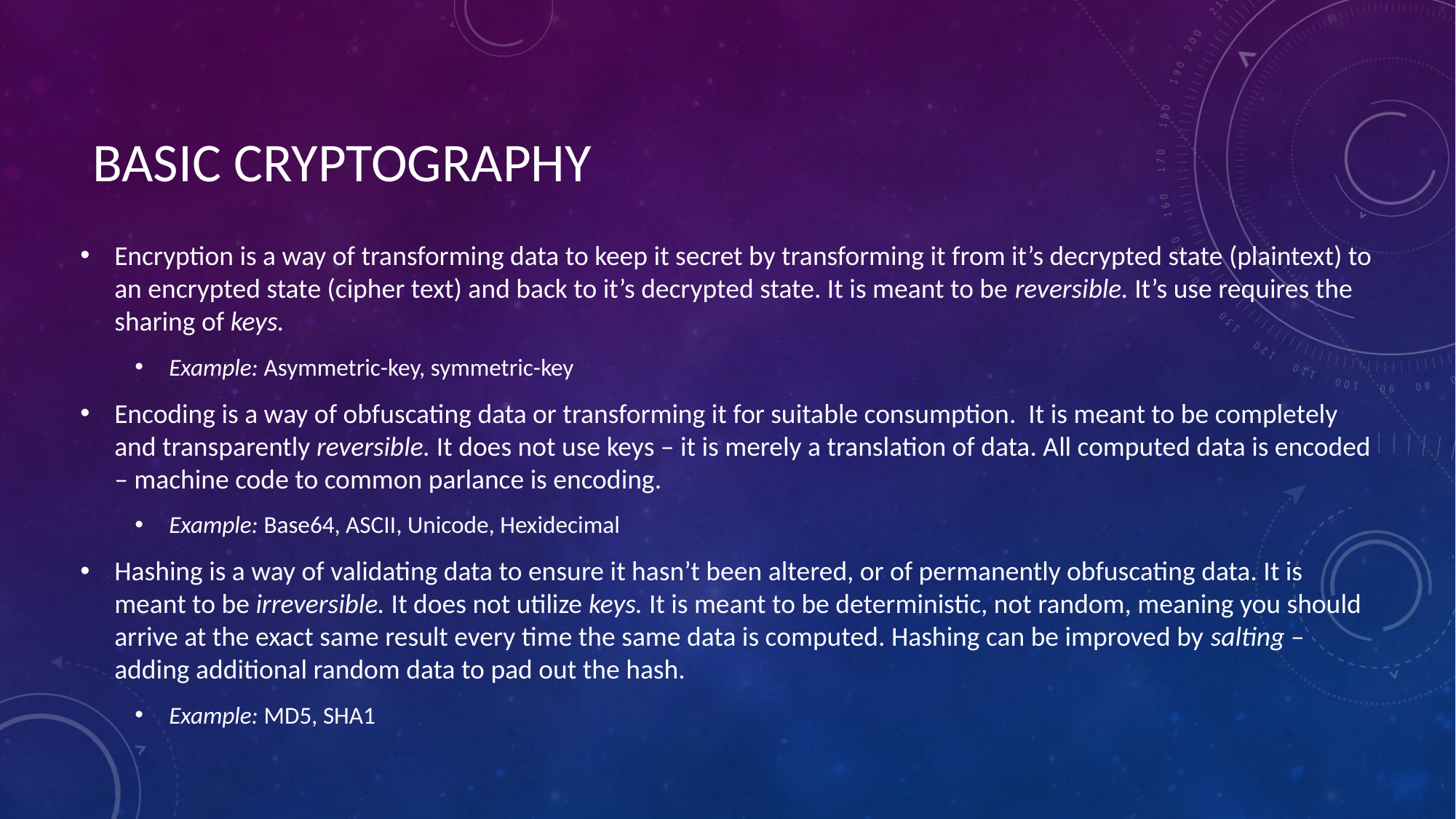

# Basic cryptography
Encryption is a way of transforming data to keep it secret by transforming it from it’s decrypted state (plaintext) to an encrypted state (cipher text) and back to it’s decrypted state. It is meant to be reversible. It’s use requires the sharing of keys.
Example: Asymmetric-key, symmetric-key
Encoding is a way of obfuscating data or transforming it for suitable consumption.  It is meant to be completely and transparently reversible. It does not use keys – it is merely a translation of data. All computed data is encoded – machine code to common parlance is encoding.
Example: Base64, ASCII, Unicode, Hexidecimal
Hashing is a way of validating data to ensure it hasn’t been altered, or of permanently obfuscating data. It is meant to be irreversible. It does not utilize keys. It is meant to be deterministic, not random, meaning you should arrive at the exact same result every time the same data is computed. Hashing can be improved by salting – adding additional random data to pad out the hash.
Example: MD5, SHA1